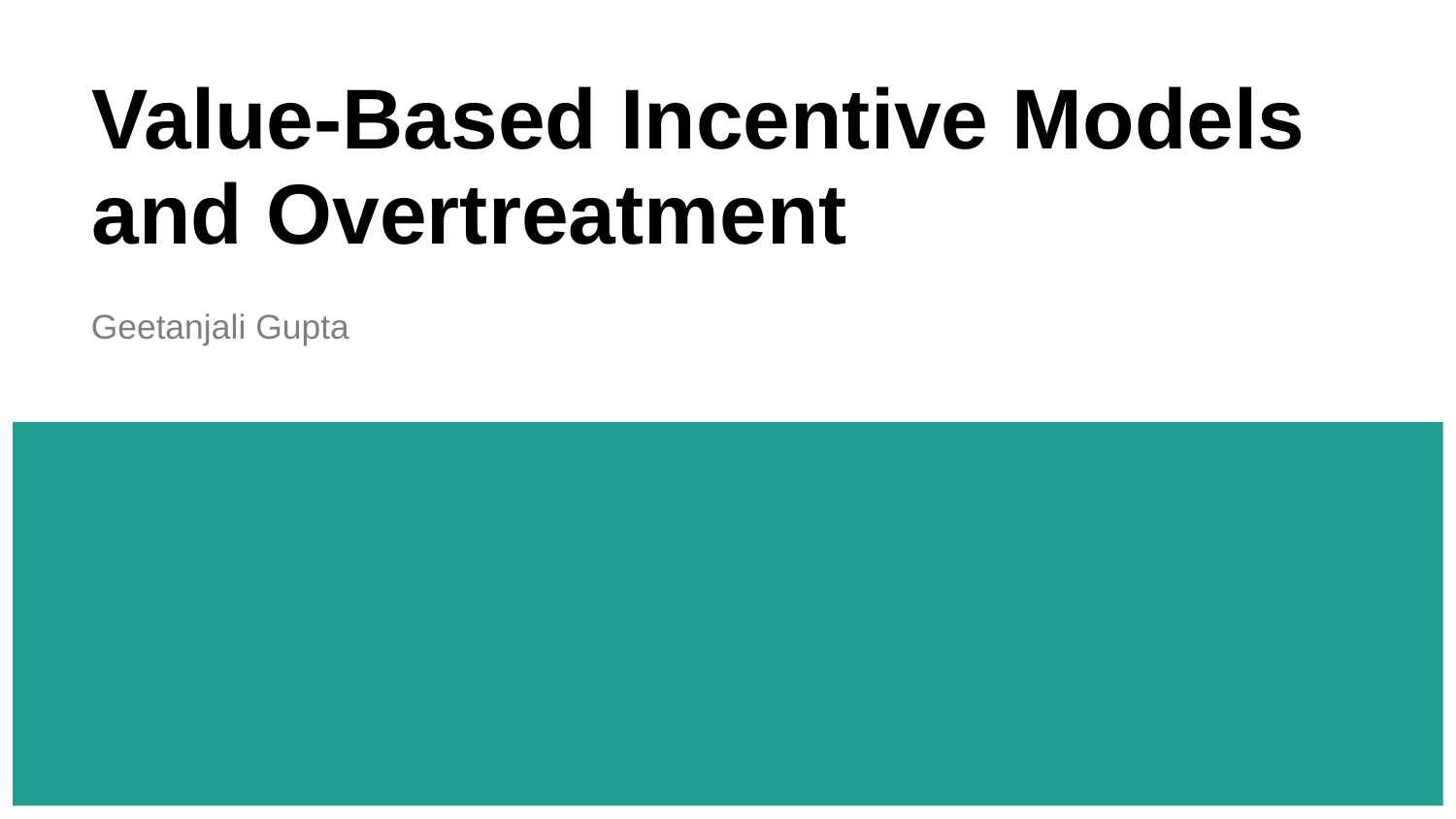

# Value-Based Incentive Models and Overtreatment
Geetanjali Gupta